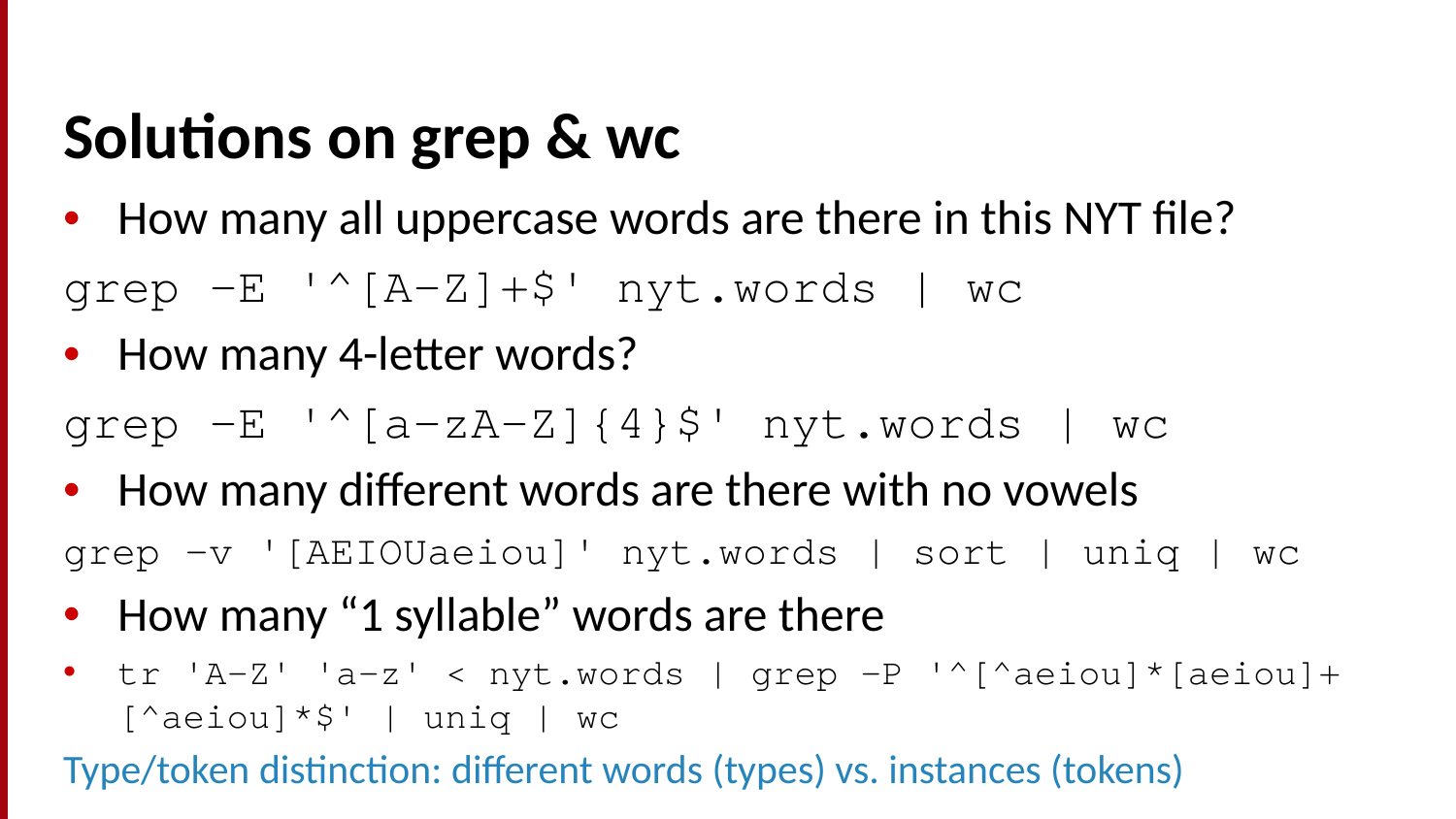

# Solutions on grep & wc
How many all uppercase words are there in this NYT file?
grep -E '^[A-Z]+$' nyt.words | wc
How many 4-letter words?
grep -E '^[a-zA-Z]{4}$' nyt.words | wc
How many different words are there with no vowels
grep -v '[AEIOUaeiou]' nyt.words | sort | uniq | wc
How many “1 syllable” words are there
tr 'A-Z' 'a-z' < nyt.words | grep -P '^[^aeiou]*[aeiou]+[^aeiou]*$' | uniq | wc
Type/token distinction: different words (types) vs. instances (tokens)